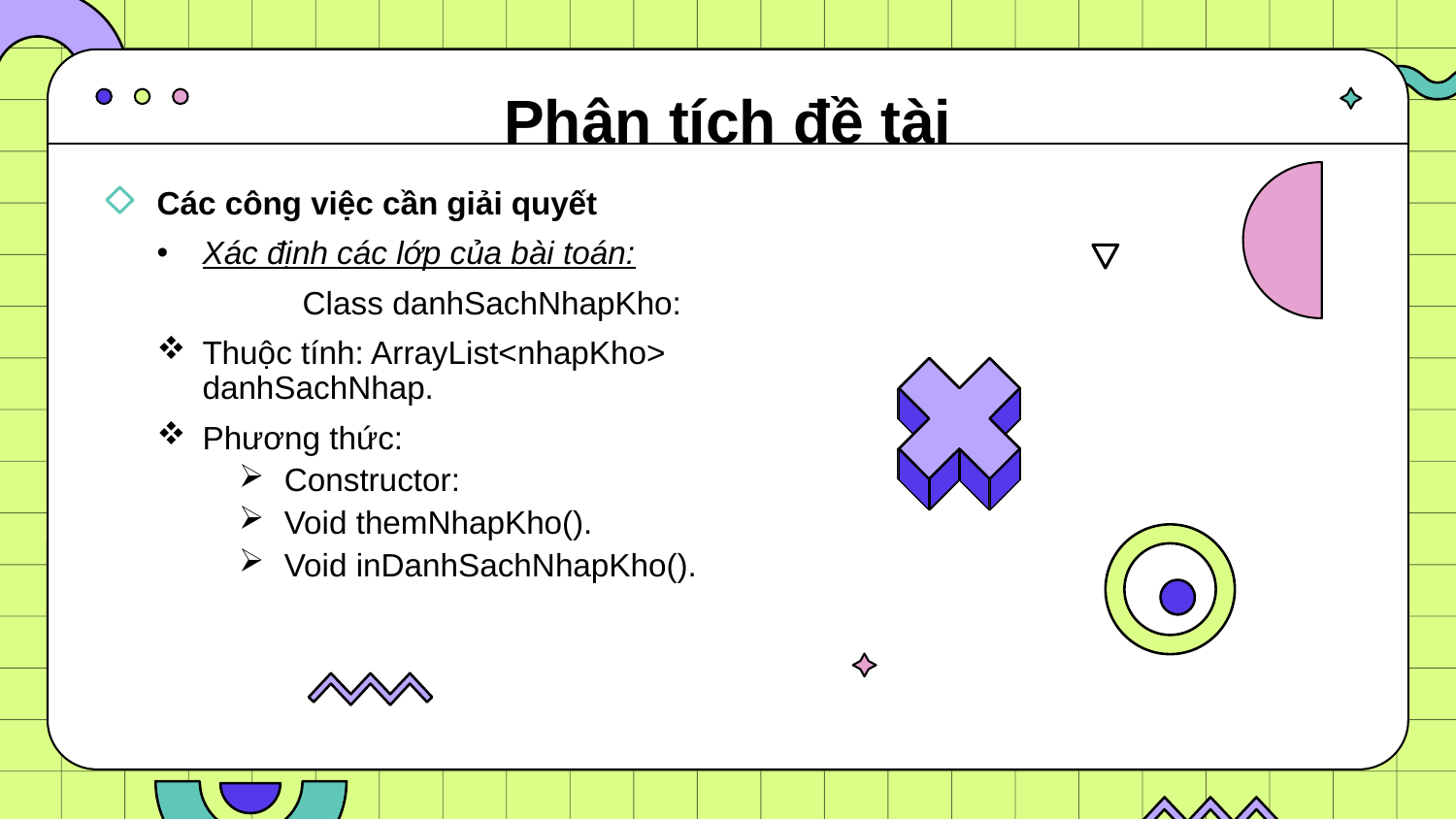

# Phân tích đề tài
Các công việc cần giải quyết
Xác định các lớp của bài toán:
	Class danhSachNhapKho:
Thuộc tính: ArrayList<nhapKho> danhSachNhap.
Phương thức:
Constructor:
Void themNhapKho().
Void inDanhSachNhapKho().